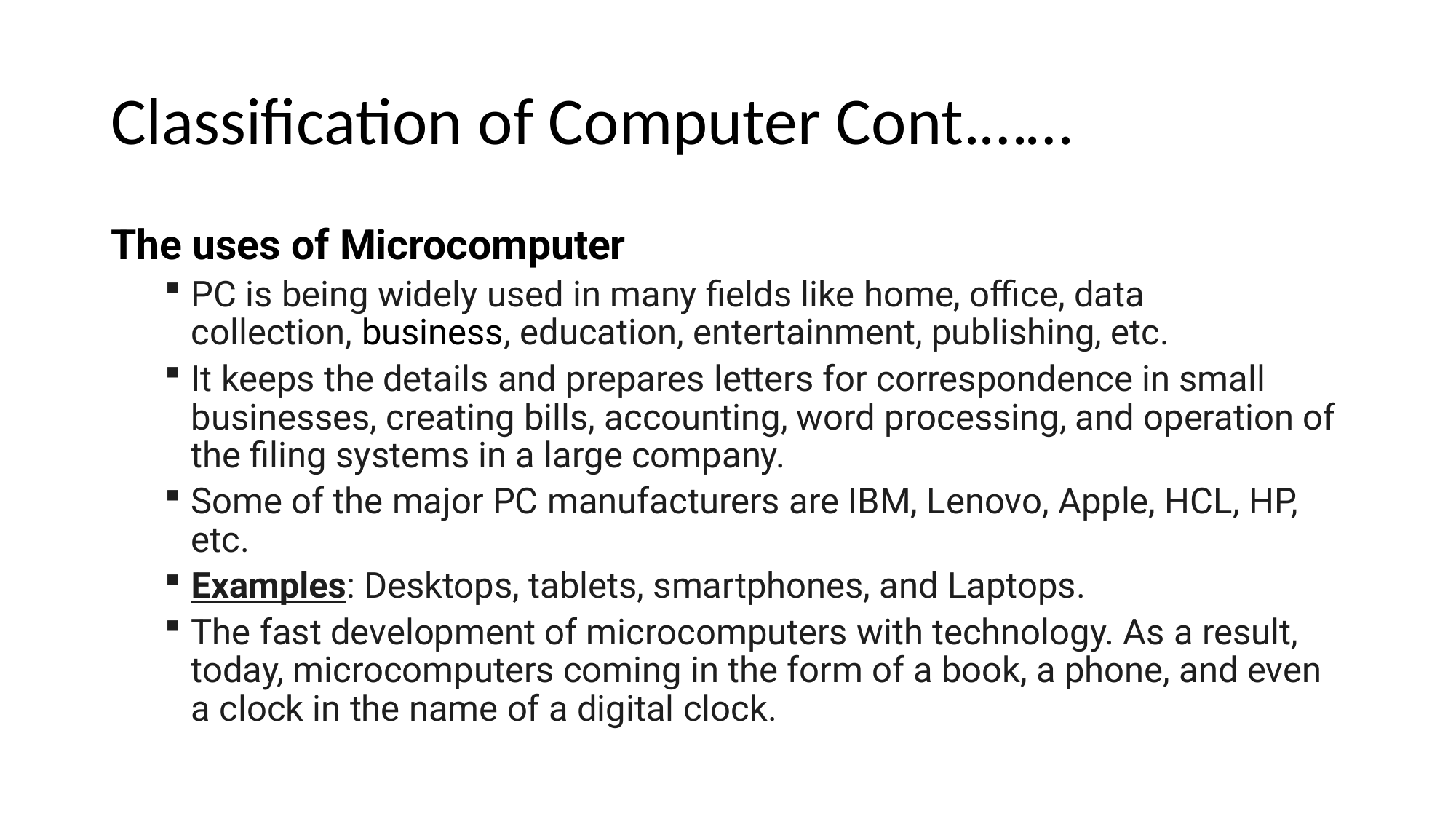

# Classification of Computer Cont.……
The uses of Microcomputer
PC is being widely used in many fields like home, office, data collection, business, education, entertainment, publishing, etc.
It keeps the details and prepares letters for correspondence in small businesses, creating bills, accounting, word processing, and operation of the filing systems in a large company.
Some of the major PC manufacturers are IBM, Lenovo, Apple, HCL, HP, etc.
Examples: Desktops, tablets, smartphones, and Laptops.
The fast development of microcomputers with technology. As a result, today, microcomputers coming in the form of a book, a phone, and even a clock in the name of a digital clock.